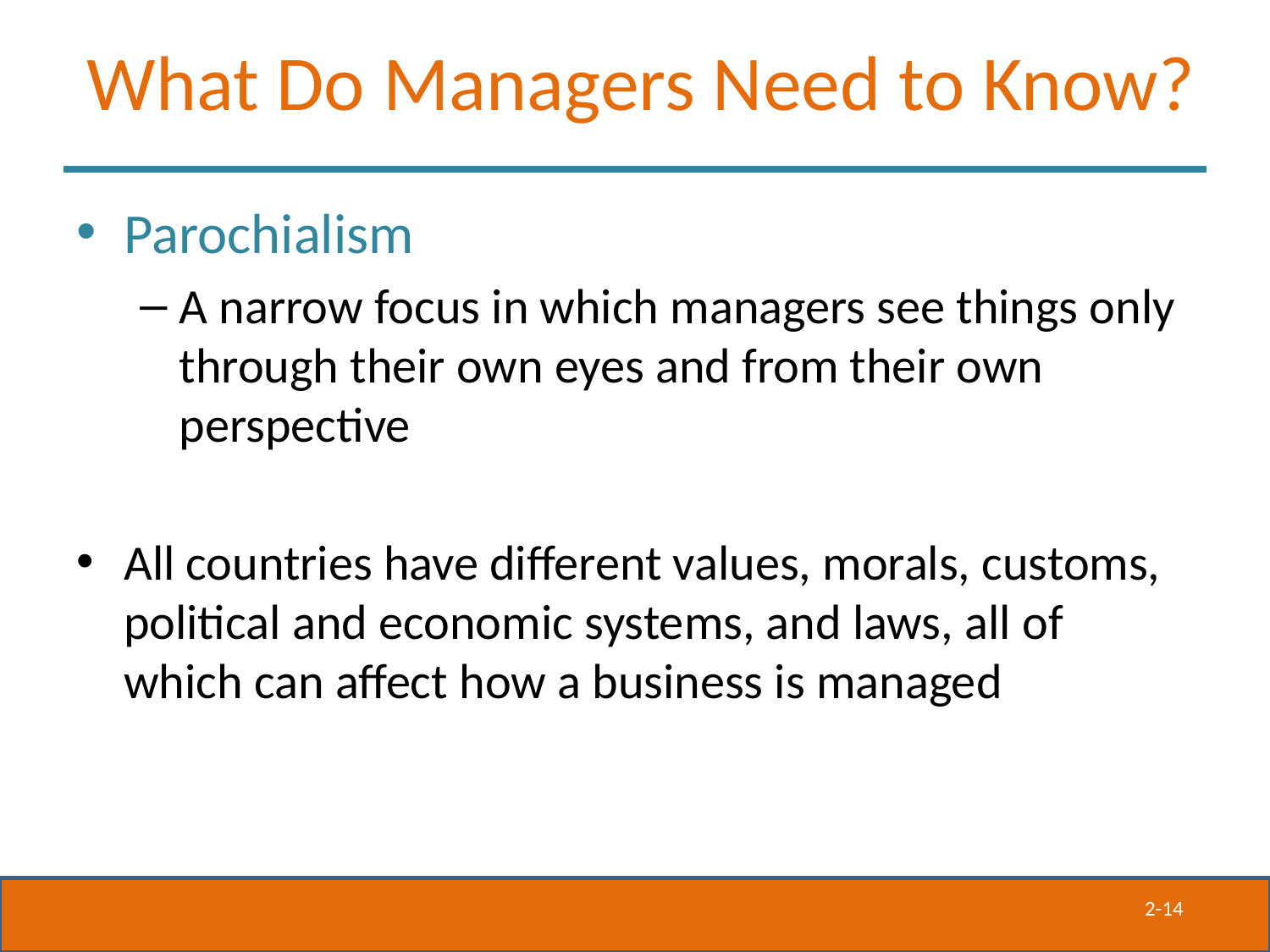

# What Do Managers Need to Know?
Parochialism
A narrow focus in which managers see things only through their own eyes and from their own perspective

All countries have different values, morals, customs, political and economic systems, and laws, all of which can affect how a business is managed